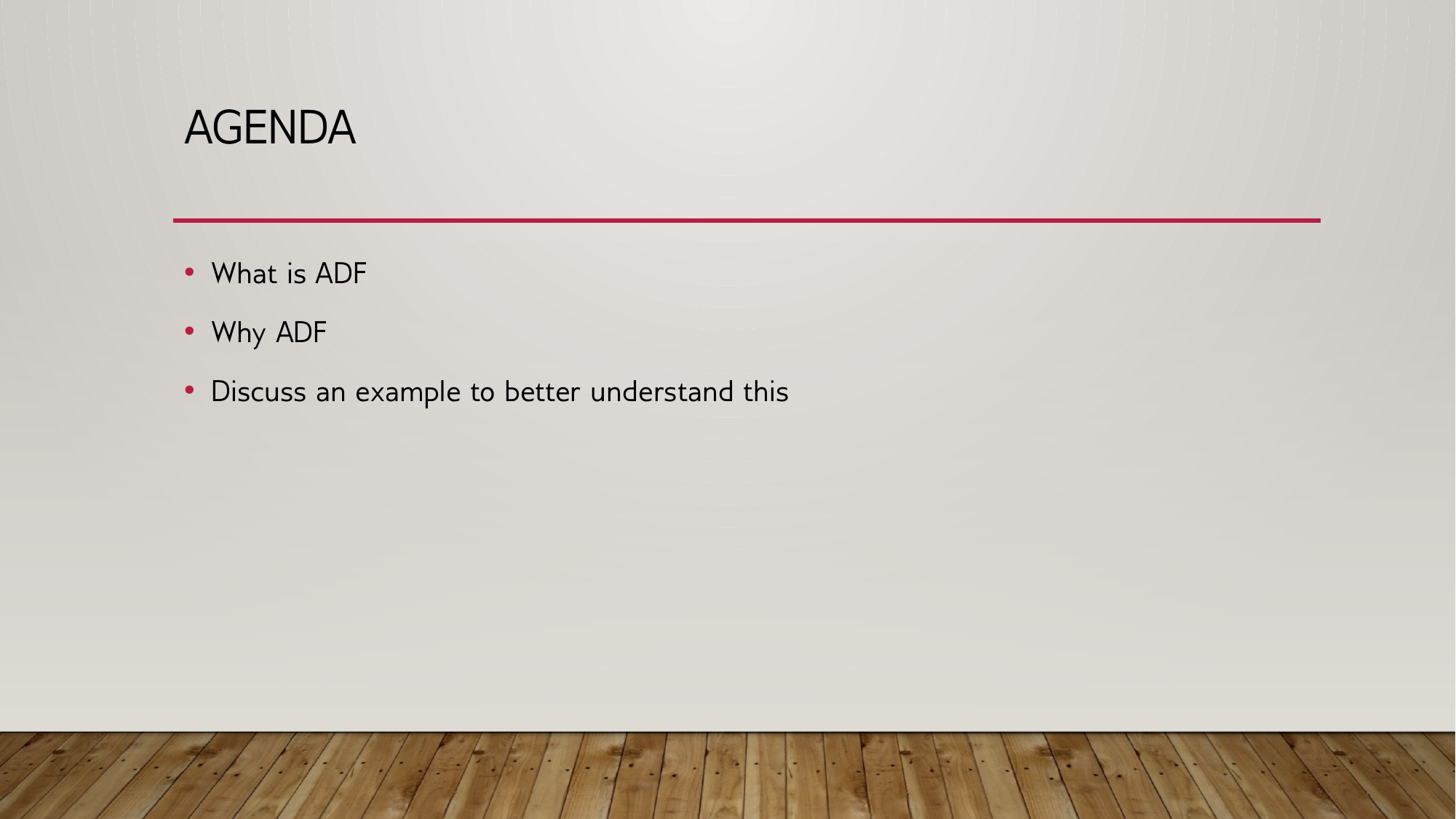

# Agenda
What is ADF
Why ADF
Discuss an example to better understand this